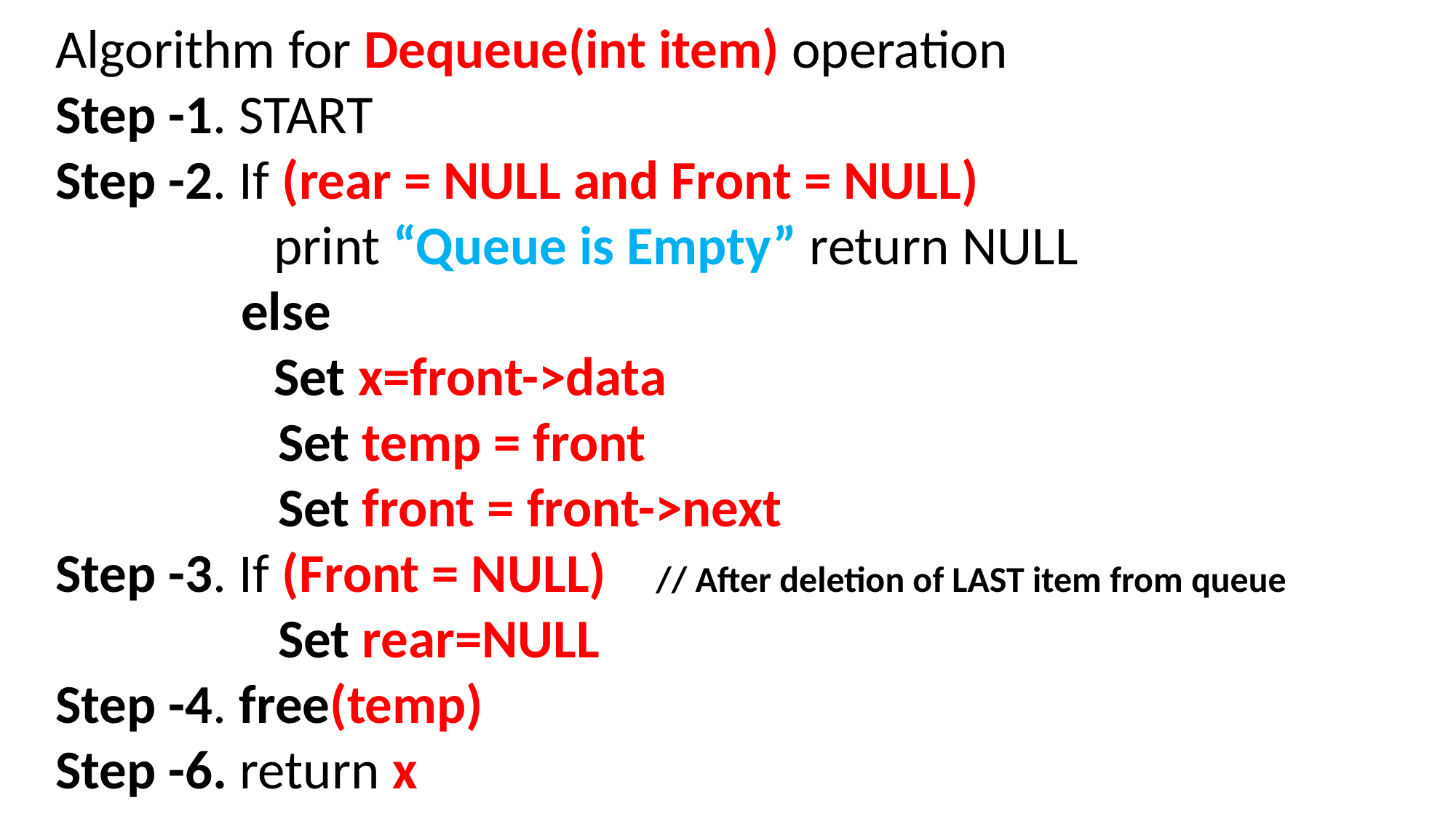

Algorithm for Dequeue(int item) operation
Step -1. START
Step -2. If (rear = NULL and Front = NULL)
               	print “Queue is Empty” return NULL
               else
                 	Set x=front->data
                  Set temp = front
                  Set front = front->next
Step -3. If (Front = NULL)    // After deletion of LAST item from queue
                  Set rear=NULL
Step -4. free(temp)
Step -6. return x